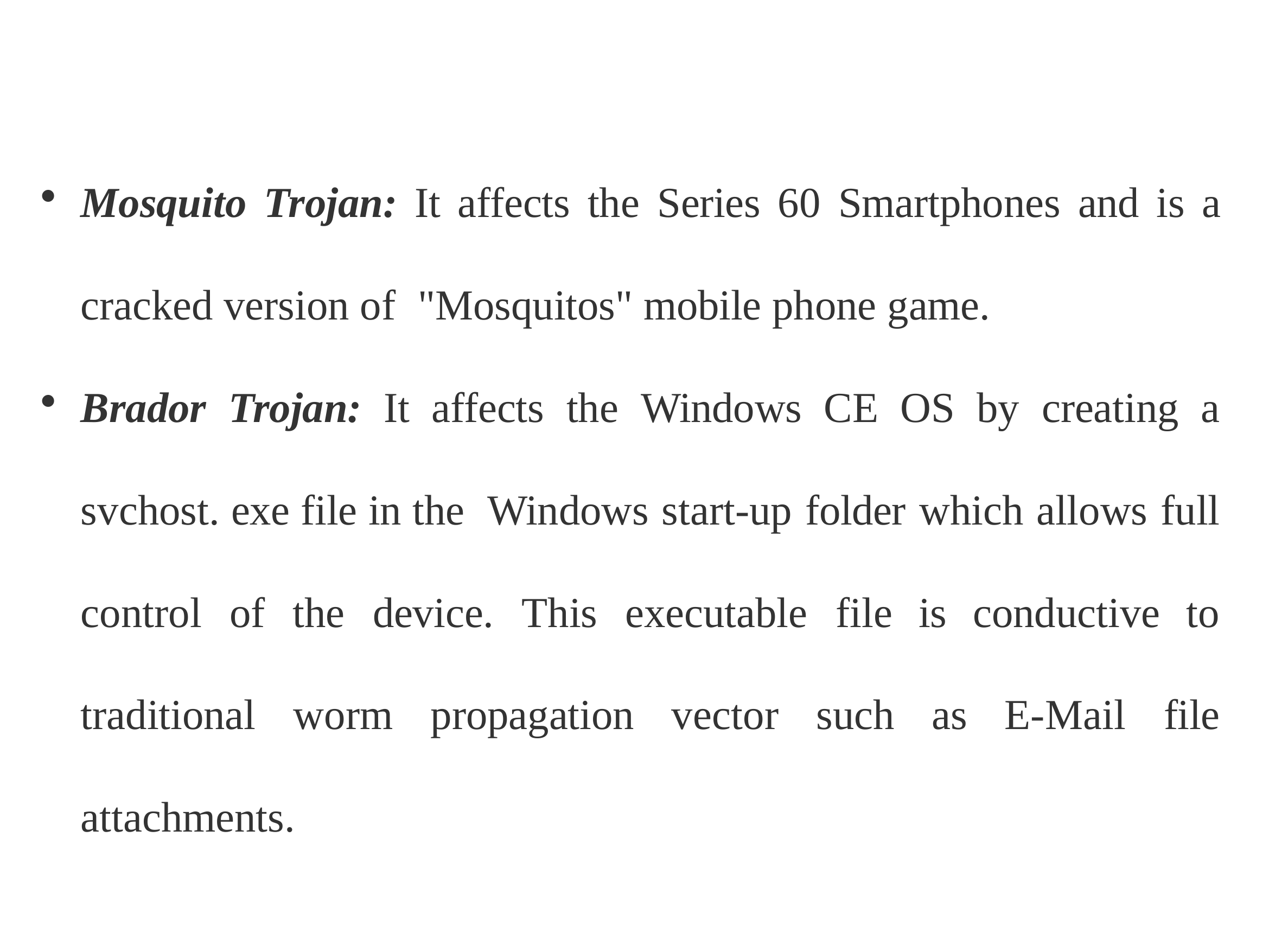

Mosquito Trojan: It affects the Series 60 Smartphones and is a cracked version of  "Mosquitos" mobile phone game.
Brador Trojan: It affects the Windows CE OS by creating a svchost. exe file in the  Windows start-up folder which allows full control of the device. This executable file is conductive to traditional worm propagation vector such as E-Mail file attachments.

Page 13